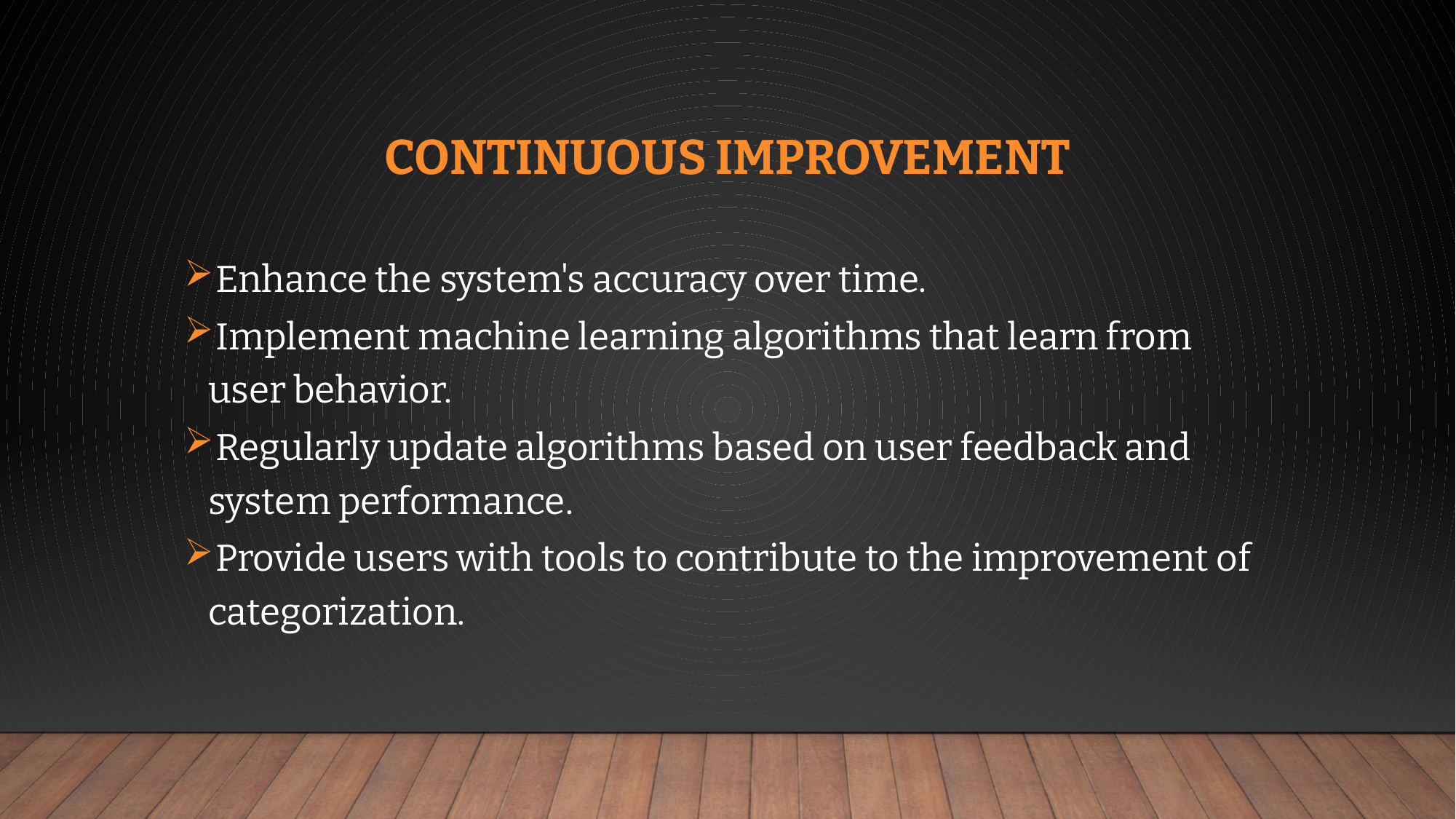

# Continuous Improvement
 Enhance the system's accuracy over time.
 Implement machine learning algorithms that learn from user behavior.
 Regularly update algorithms based on user feedback and system performance.
 Provide users with tools to contribute to the improvement of categorization.